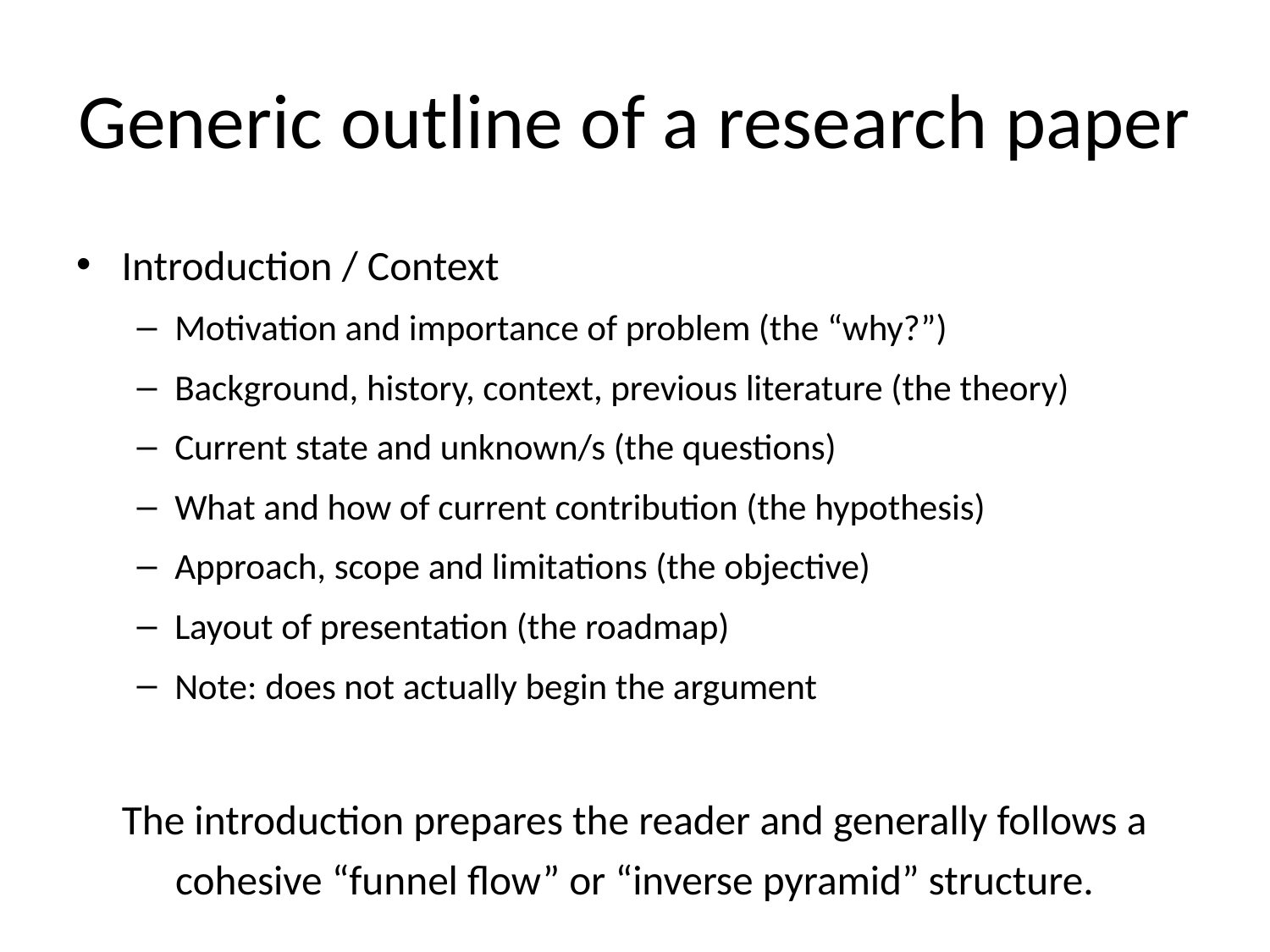

# Generic outline of a research paper
Introduction / Context
Motivation and importance of problem (the “why?”)
Background, history, context, previous literature (the theory)
Current state and unknown/s (the questions)
What and how of current contribution (the hypothesis)
Approach, scope and limitations (the objective)
Layout of presentation (the roadmap)
Note: does not actually begin the argument

The introduction prepares the reader and generally follows a cohesive “funnel flow” or “inverse pyramid” structure.